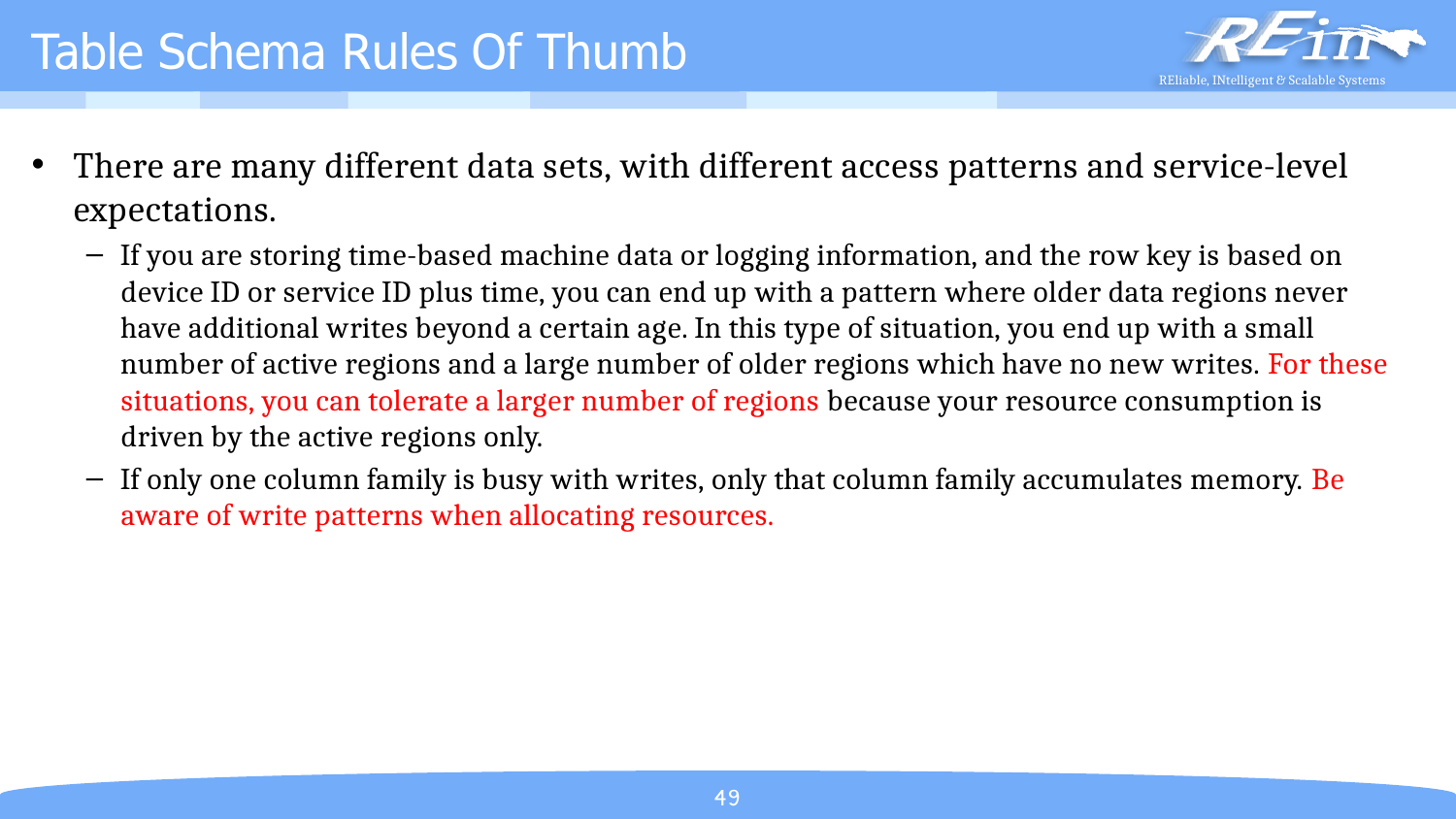

# Table Schema Rules Of Thumb
There are many different data sets, with different access patterns and service-level expectations.
If you are storing time-based machine data or logging information, and the row key is based on device ID or service ID plus time, you can end up with a pattern where older data regions never have additional writes beyond a certain age. In this type of situation, you end up with a small number of active regions and a large number of older regions which have no new writes. For these situations, you can tolerate a larger number of regions because your resource consumption is driven by the active regions only.
If only one column family is busy with writes, only that column family accumulates memory. Be aware of write patterns when allocating resources.

49